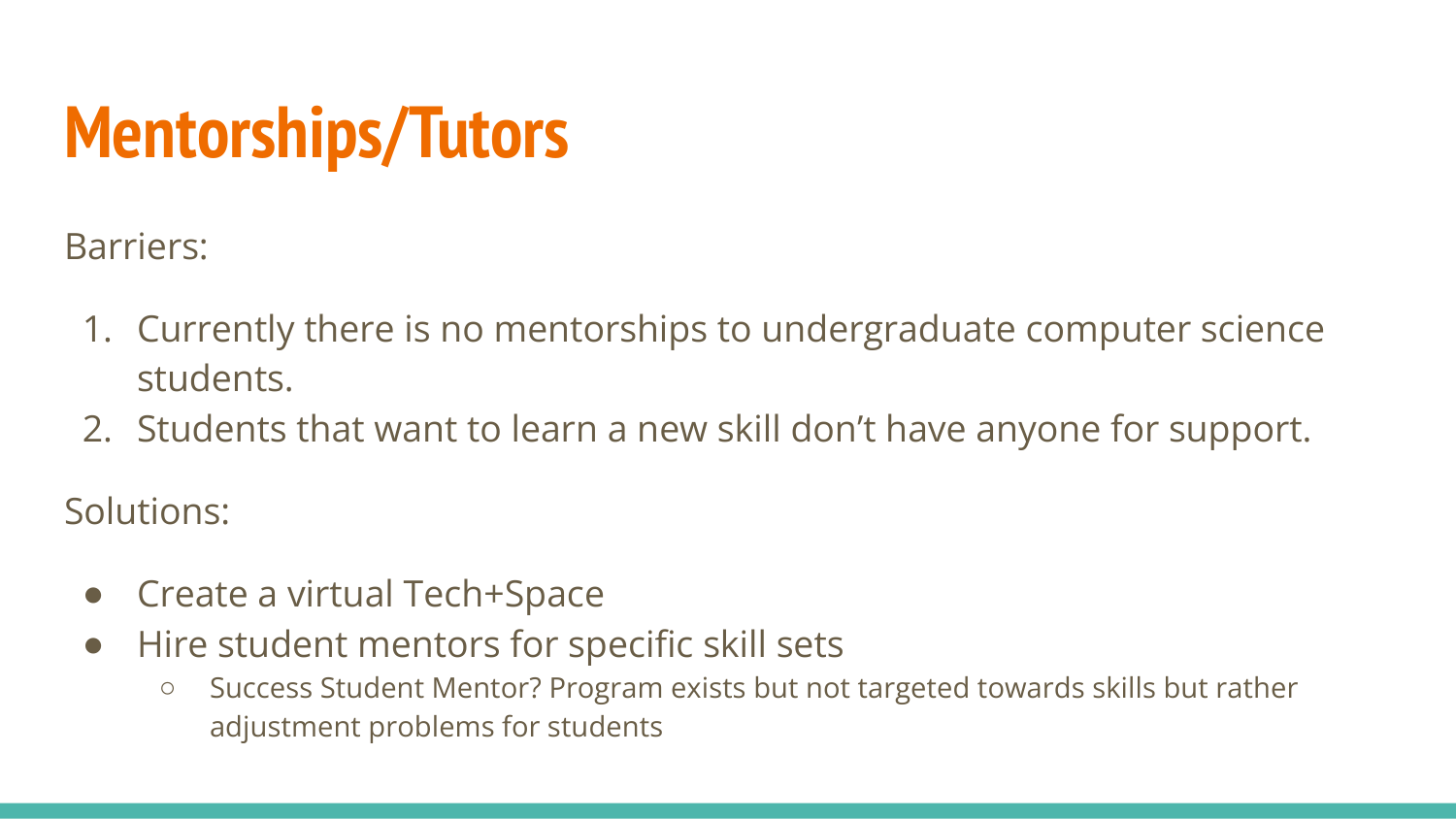

# Mentorships/Tutors
Barriers:
Currently there is no mentorships to undergraduate computer science students.
Students that want to learn a new skill don’t have anyone for support.
Solutions:
Create a virtual Tech+Space
Hire student mentors for specific skill sets
Success Student Mentor? Program exists but not targeted towards skills but rather adjustment problems for students